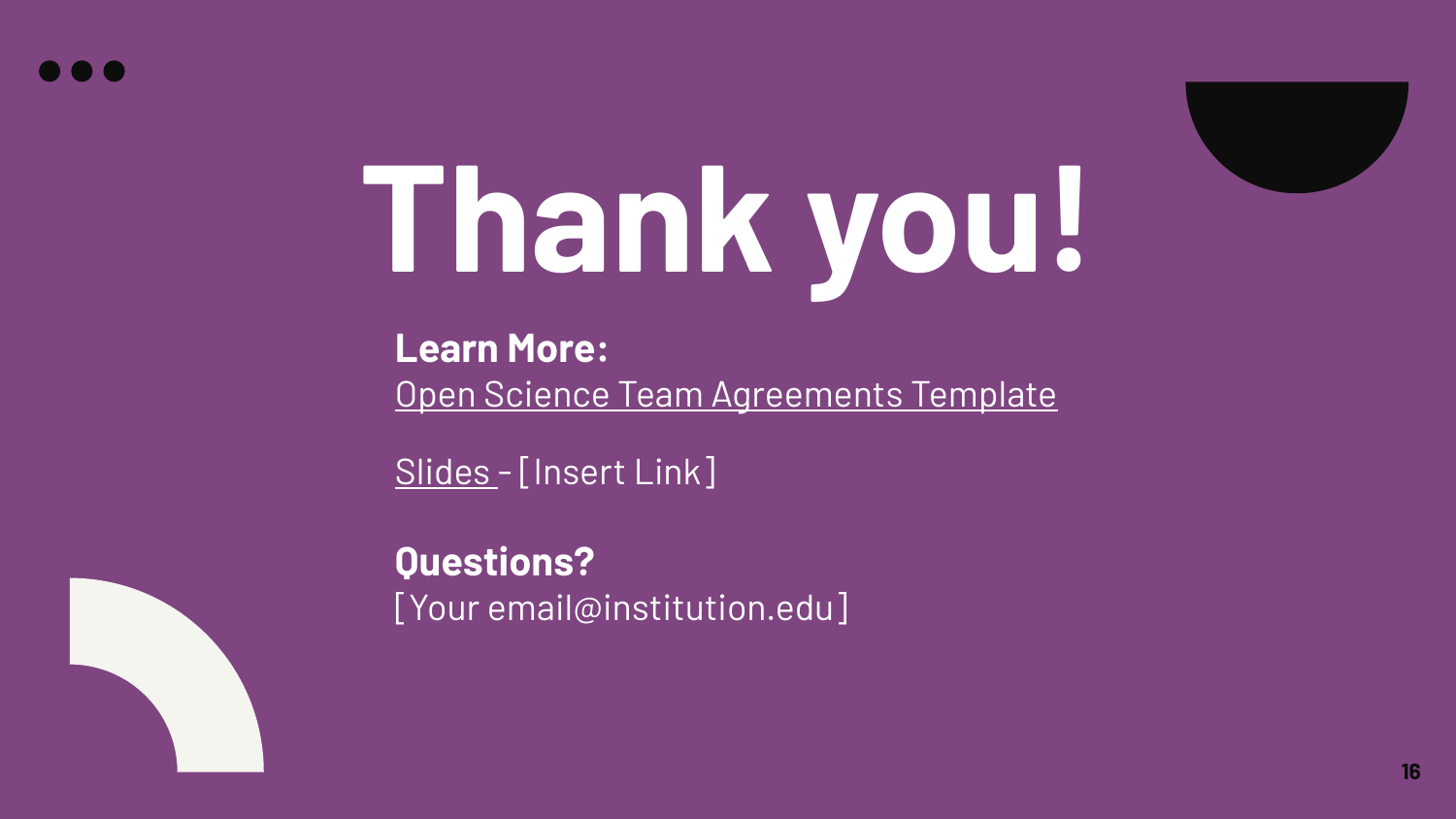

Thank you!

Learn More:
Open Science Team Agreements Template

Slides - [Insert Link]

Questions?
[Your email@institution.edu]

16